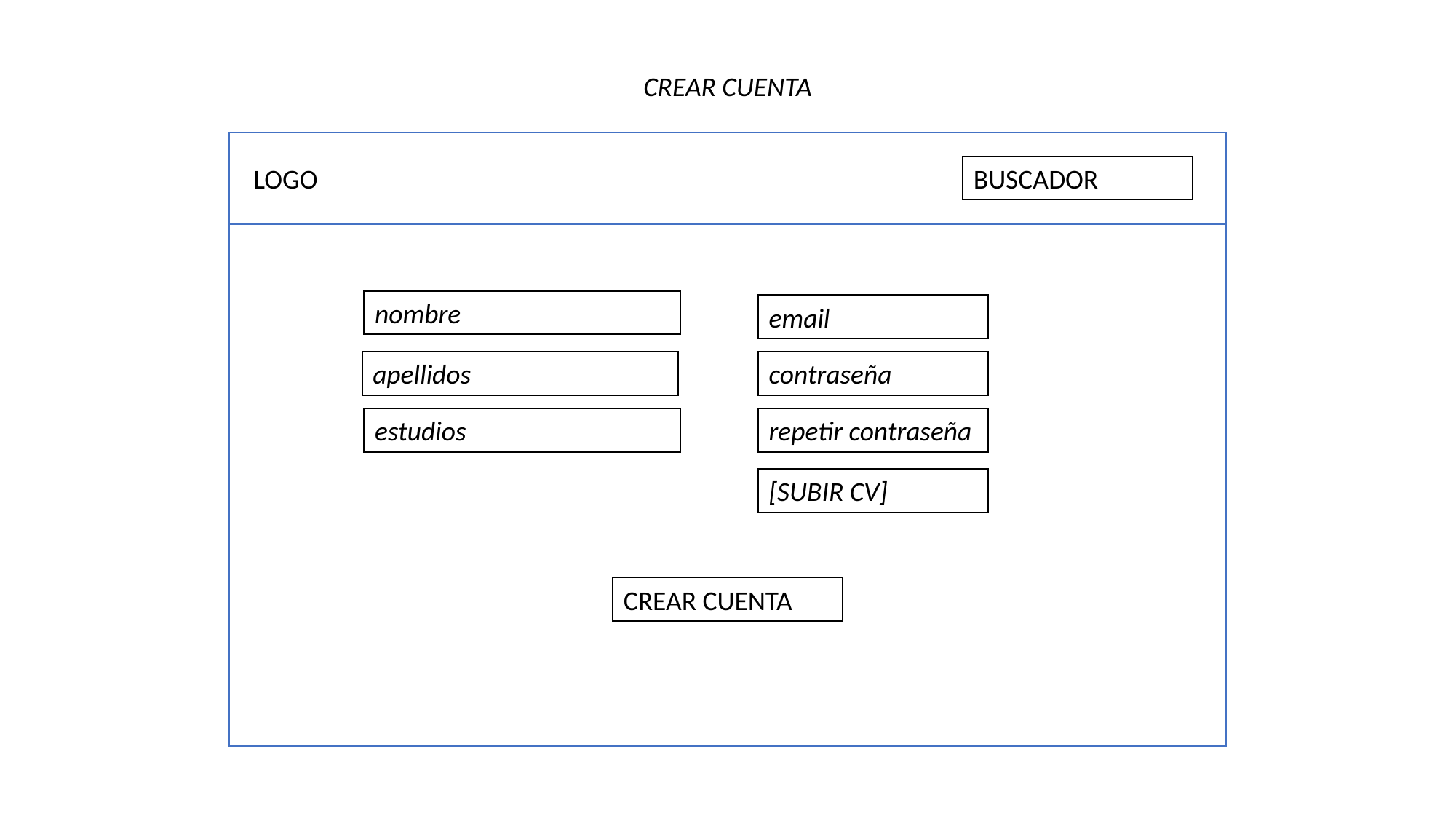

CREAR CUENTA

LOGO
BUSCADOR
nombre
email
apellidos
contraseña
estudios
repetir contraseña
[SUBIR CV]
CREAR CUENTA